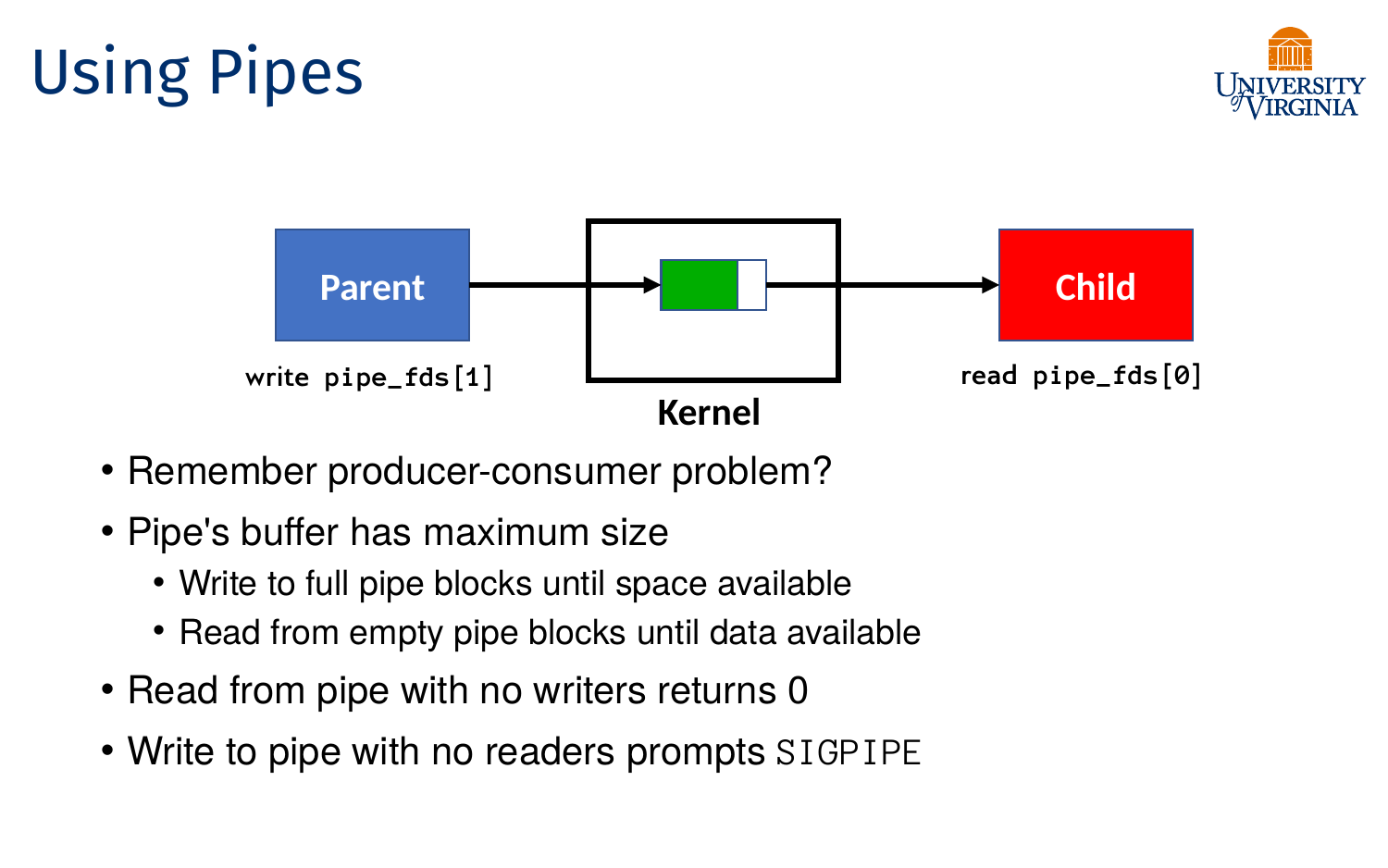

# Using Pipes

Parent
Child

read pipe_fds[0]
write pipe_fds[1]
Kernel
Remember producer-consumer problem?
Pipe's buffer has maximum size
Write to full pipe blocks until space available
Read from empty pipe blocks until data available
Read from pipe with no writers returns 0
Write to pipe with no readers prompts SIGPIPE